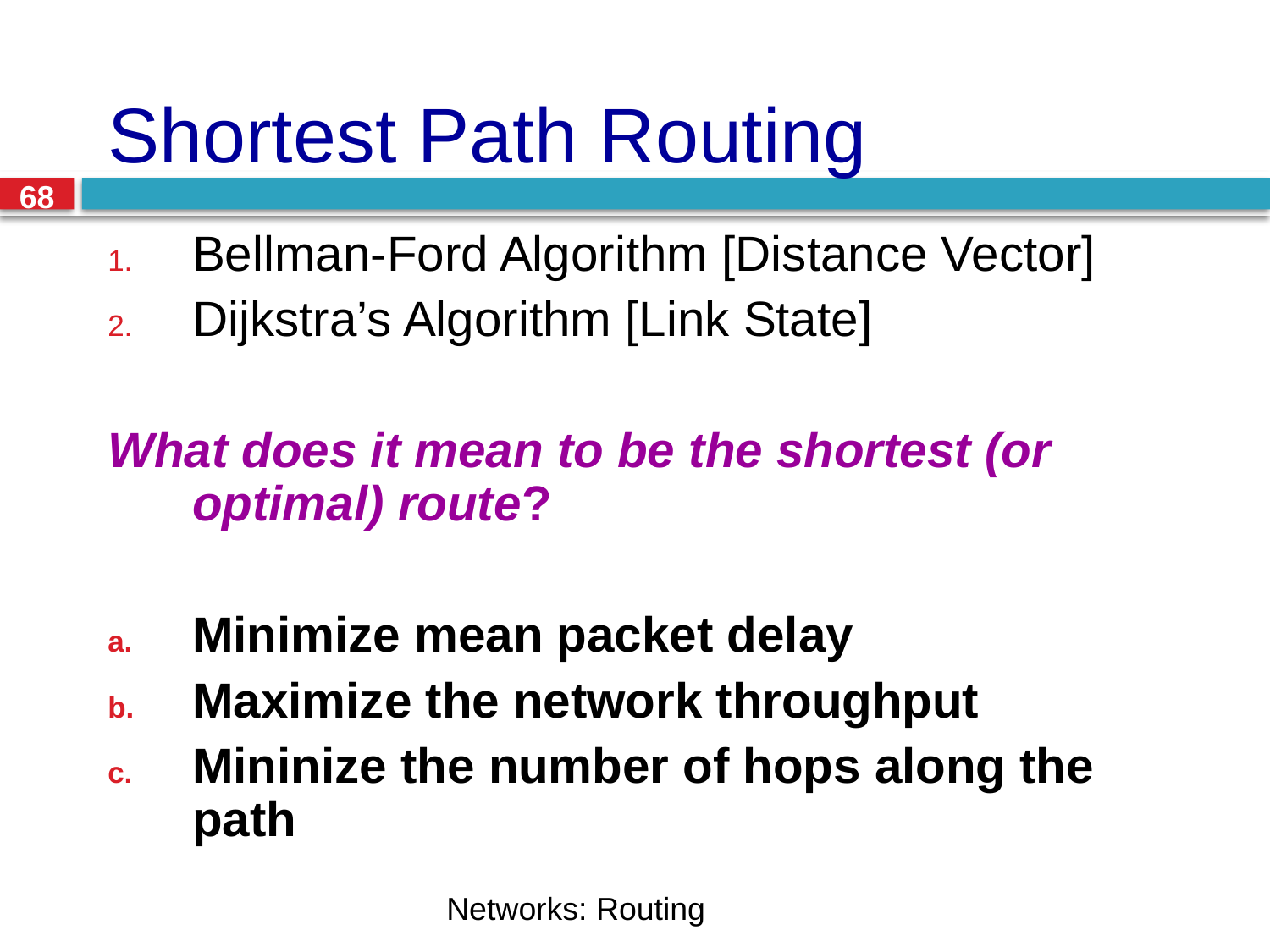

# Shortest Path Routing
68
Bellman-Ford Algorithm [Distance Vector]
Dijkstra’s Algorithm [Link State]

What does it mean to be the shortest (or optimal) route?

Minimize mean packet delay
Maximize the network throughput
Mininize the number of hops along the path
Networks: Routing